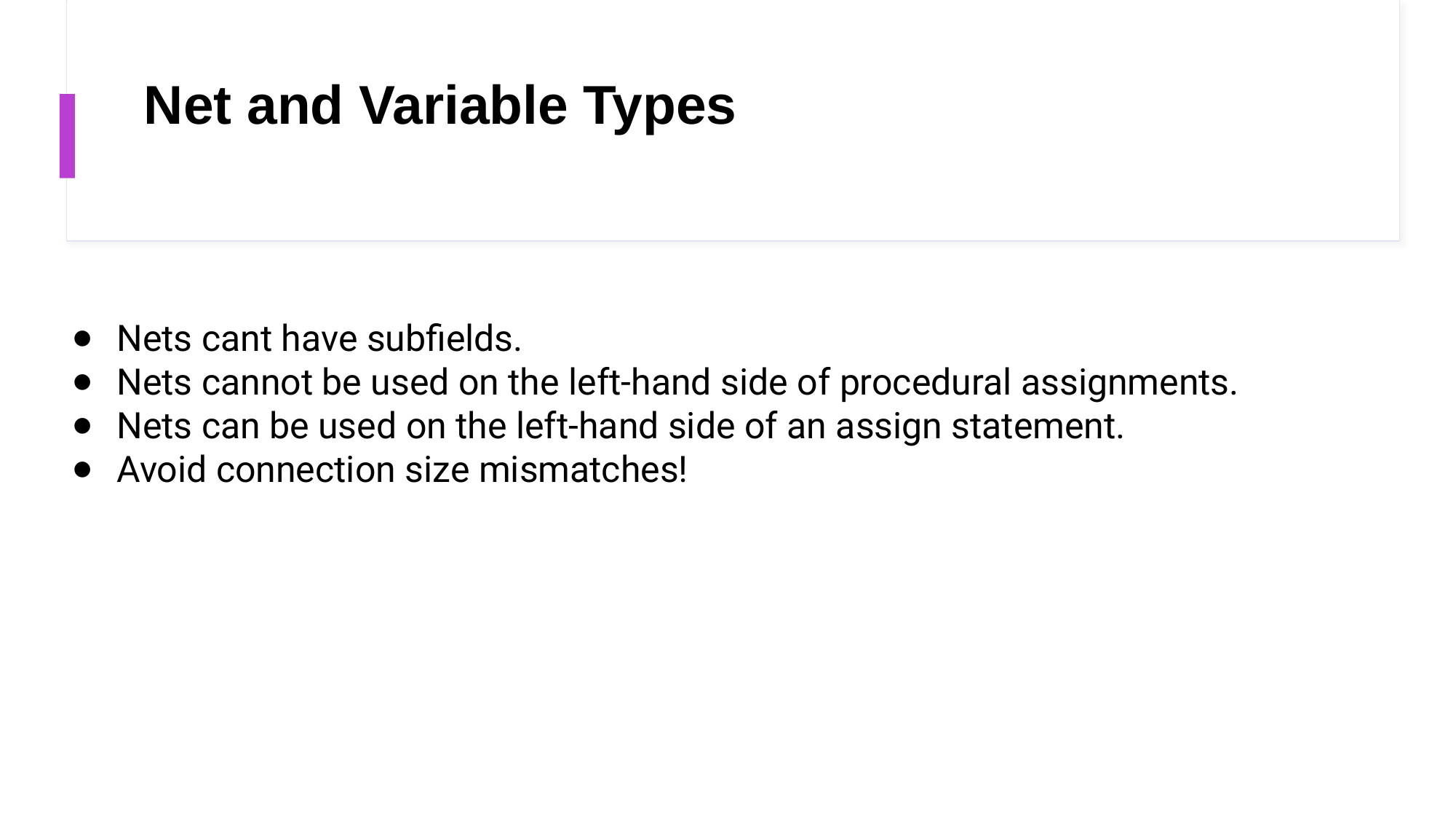

# Net and Variable Types

Nets cant have subfields.
Nets cannot be used on the left-hand side of procedural assignments.
Nets can be used on the left-hand side of an assign statement.
Avoid connection size mismatches!